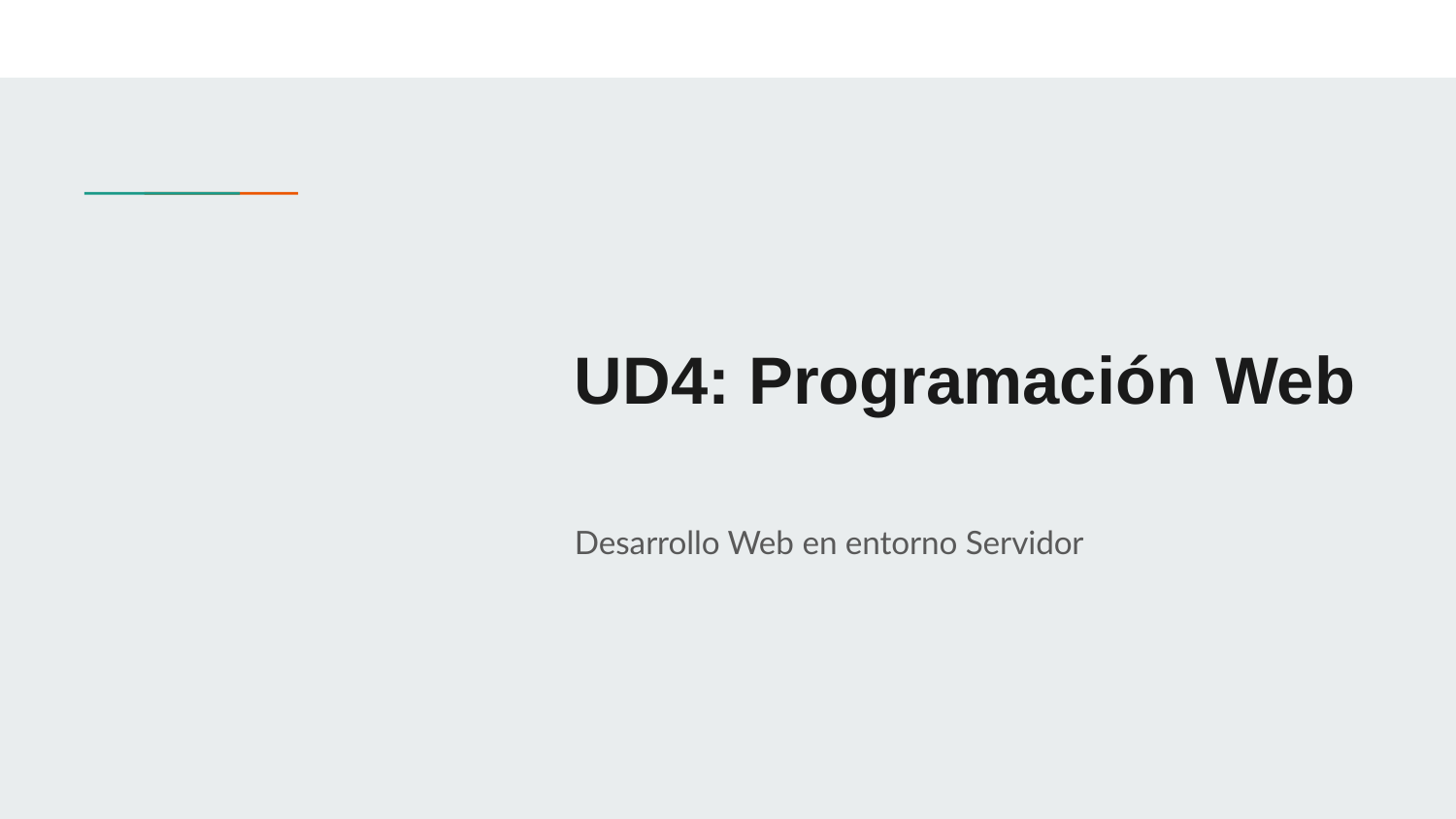

# UD4: Programación Web
Desarrollo Web en entorno Servidor